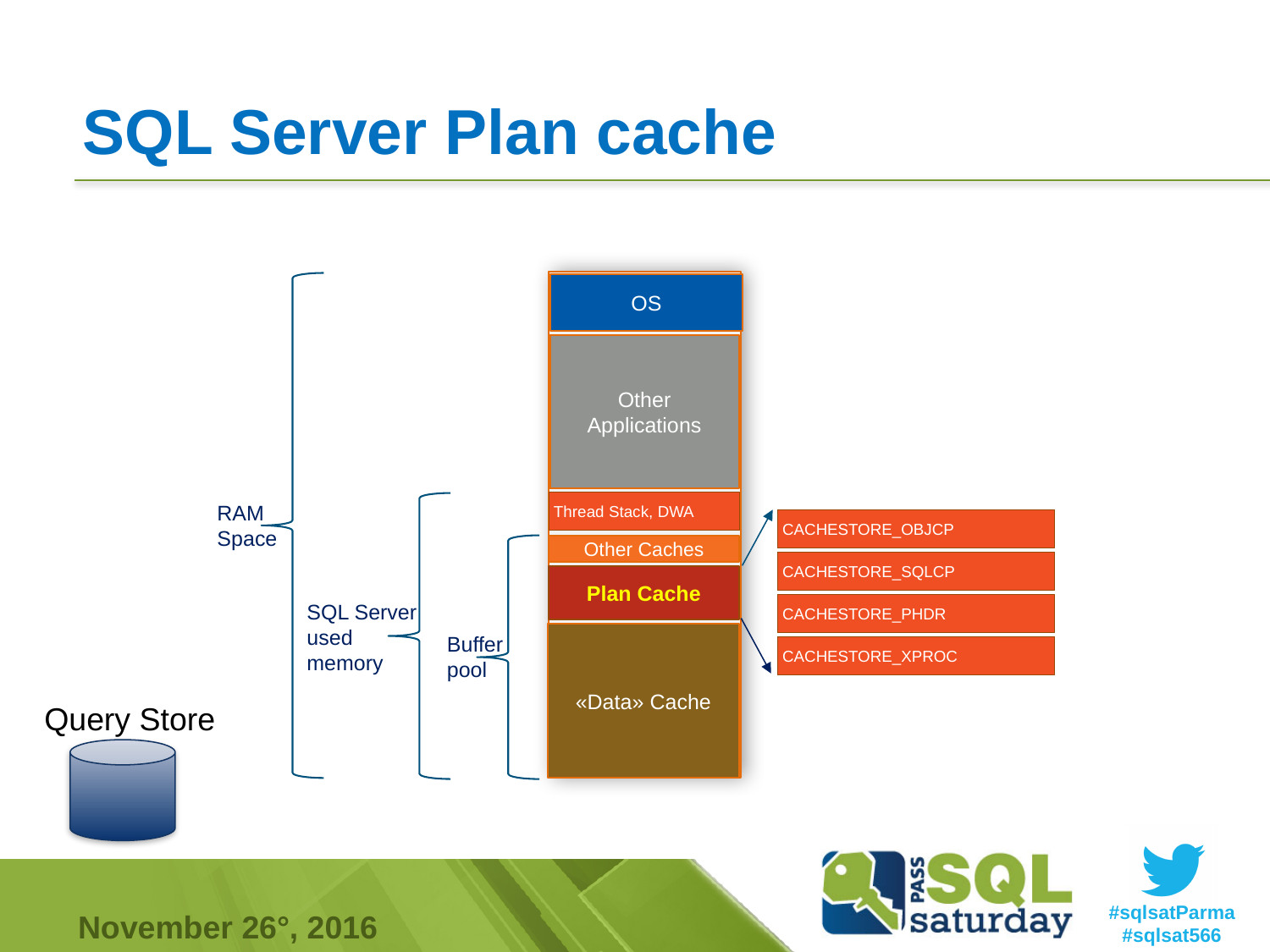

# SQL Server Plan cache

OS
Other Applications
Thread Stack, DWA

RAM Space
CACHESTORE_OBJCP

Other Caches
CACHESTORE_SQLCP
Plan Cache
SQL Server
used memory

CACHESTORE_PHDR
«Data» Cache
Buffer pool

CACHESTORE_XPROC
Query Store